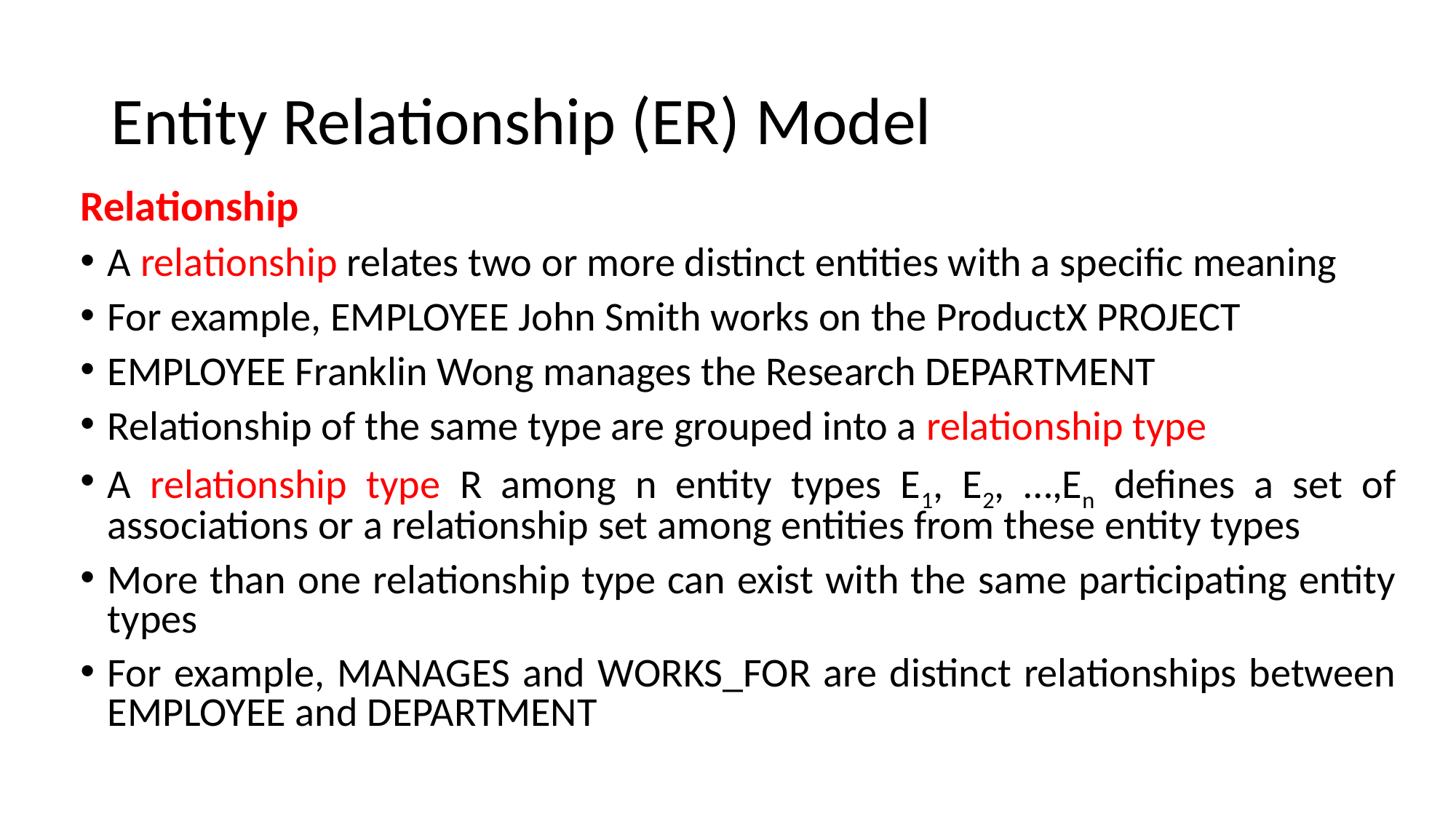

# Entity Relationship (ER) Model
Relationship
A relationship relates two or more distinct entities with a specific meaning
For example, EMPLOYEE John Smith works on the ProductX PROJECT
EMPLOYEE Franklin Wong manages the Research DEPARTMENT
Relationship of the same type are grouped into a relationship type
A relationship type R among n entity types E1, E2, …,En defines a set of associations or a relationship set among entities from these entity types
More than one relationship type can exist with the same participating entity types
For example, MANAGES and WORKS_FOR are distinct relationships between EMPLOYEE and DEPARTMENT